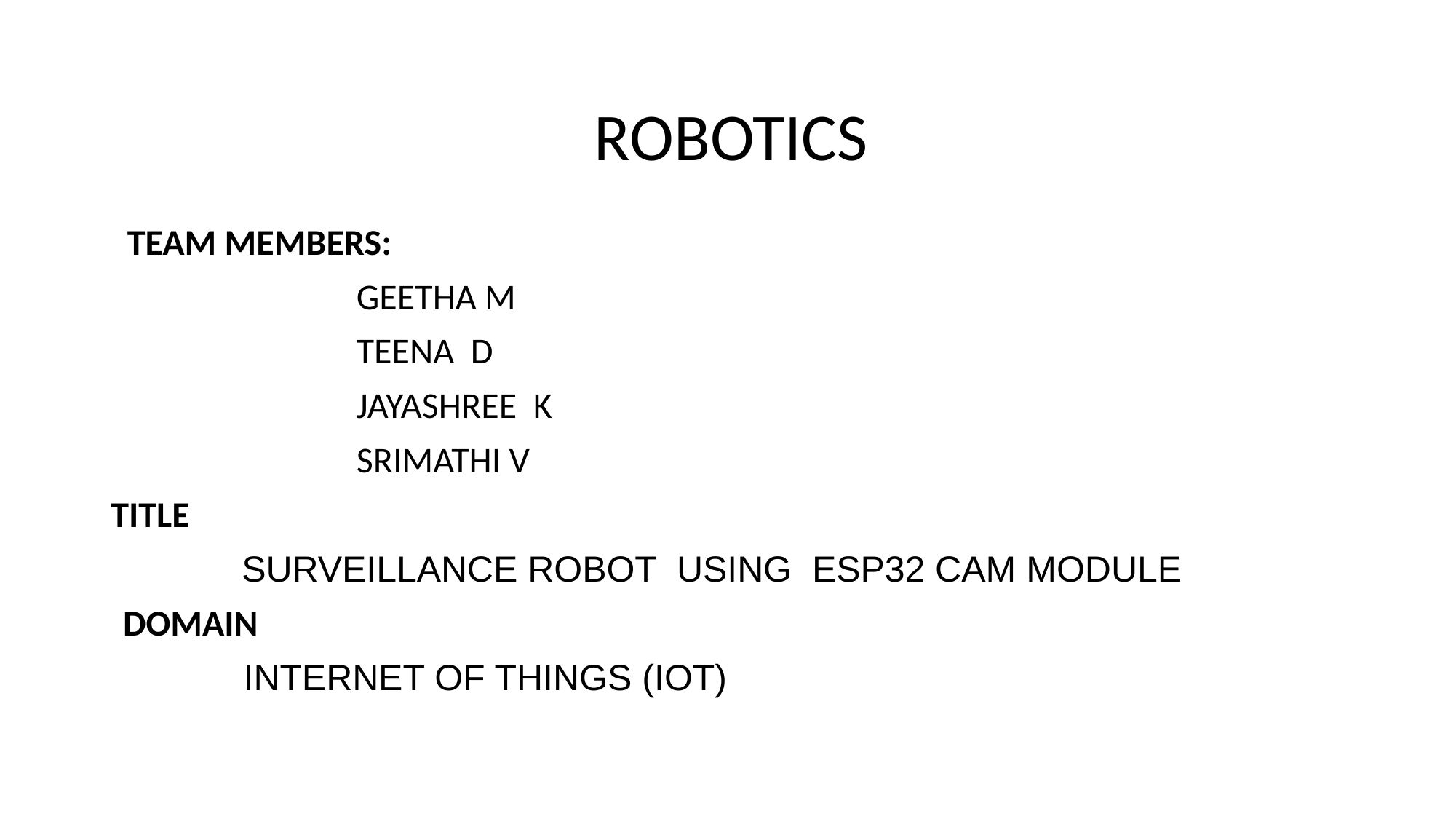

# ROBOTICS
  TEAM MEMBERS:
                              GEETHA M
                              TEENA  D
                              JAYASHREE  K
                              SRIMATHI V
TITLE
                SURVEILLANCE ROBOT  USING  ESP32 CAM MODULE
 DOMAIN
             INTERNET OF THINGS (IOT)